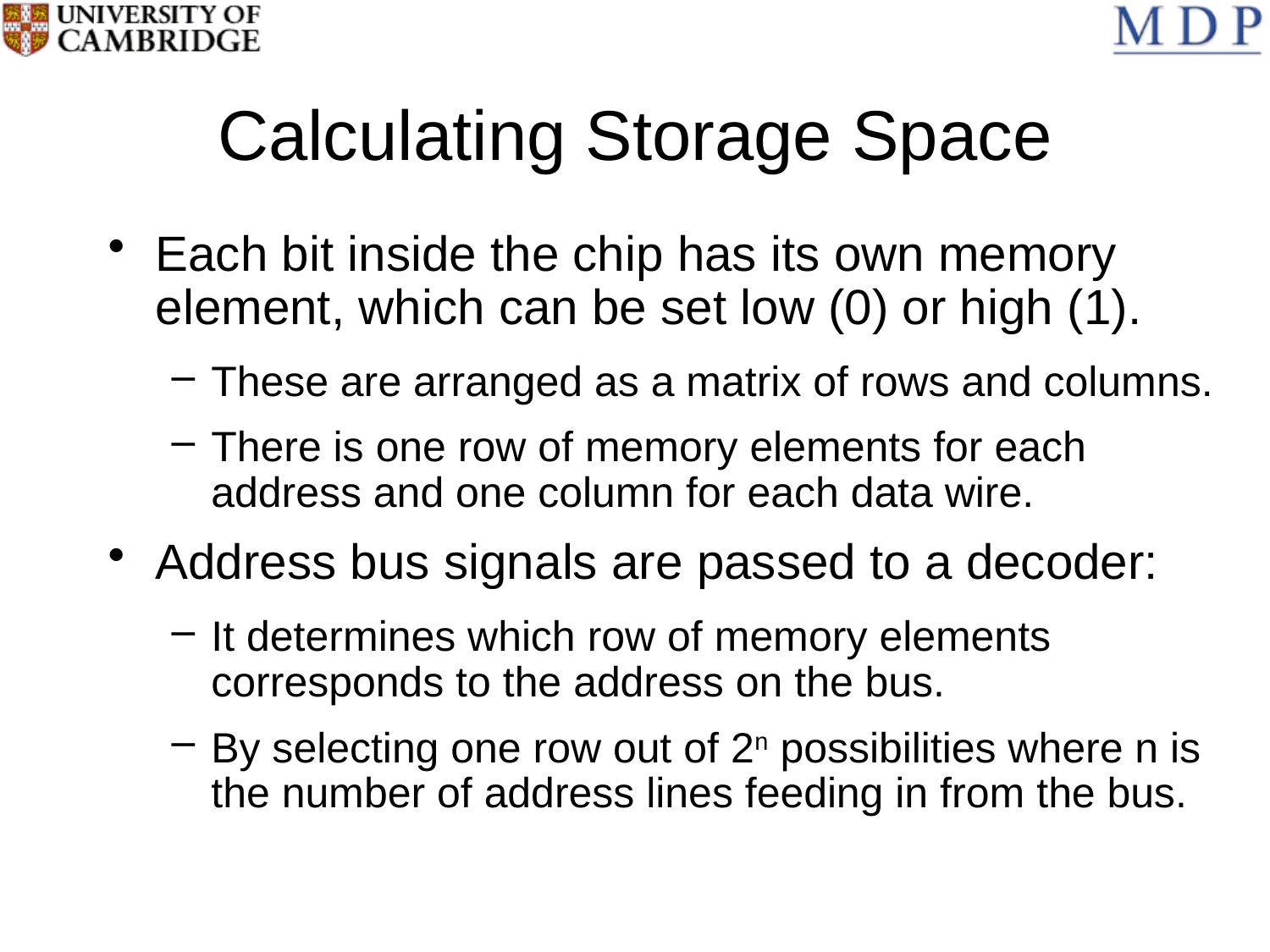

# Calculating Storage Space
Each bit inside the chip has its own memory element, which can be set low (0) or high (1).
These are arranged as a matrix of rows and columns.
There is one row of memory elements for each address and one column for each data wire.
Address bus signals are passed to a decoder:
It determines which row of memory elements corresponds to the address on the bus.
By selecting one row out of 2n possibilities where n is the number of address lines feeding in from the bus.